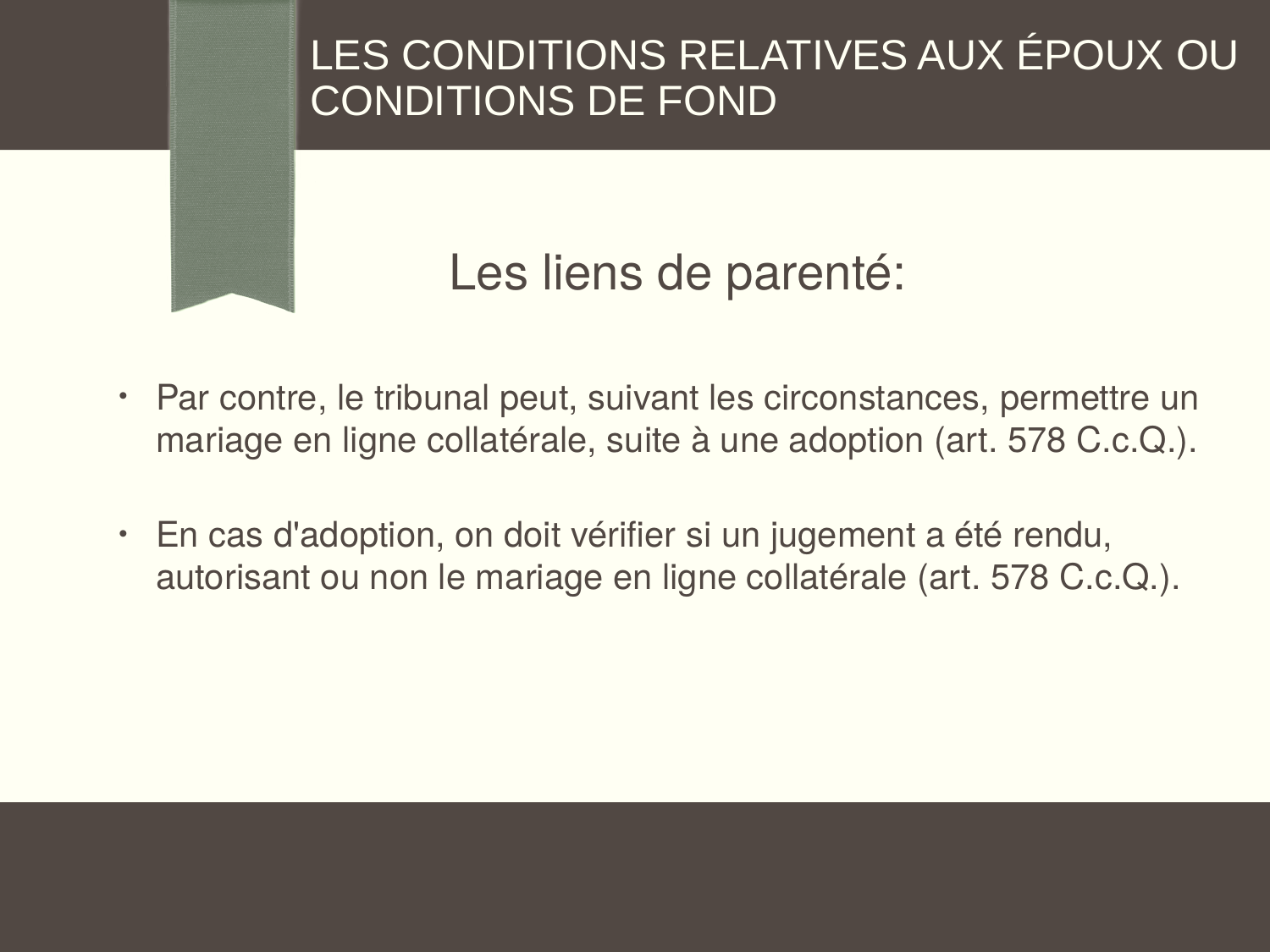

LES CONDITIONS RELATIVES AUX ÉPOUX OU CONDITIONS DE FOND
		            Les liens de parenté:

Par contre, le tribunal peut, suivant les circonstances, permettre un mariage en ligne collatérale, suite à une adoption (art. 578 C.c.Q.).
En cas d'adoption, on doit vérifier si un jugement a été rendu, autorisant ou non le mariage en ligne collatérale (art. 578 C.c.Q.).